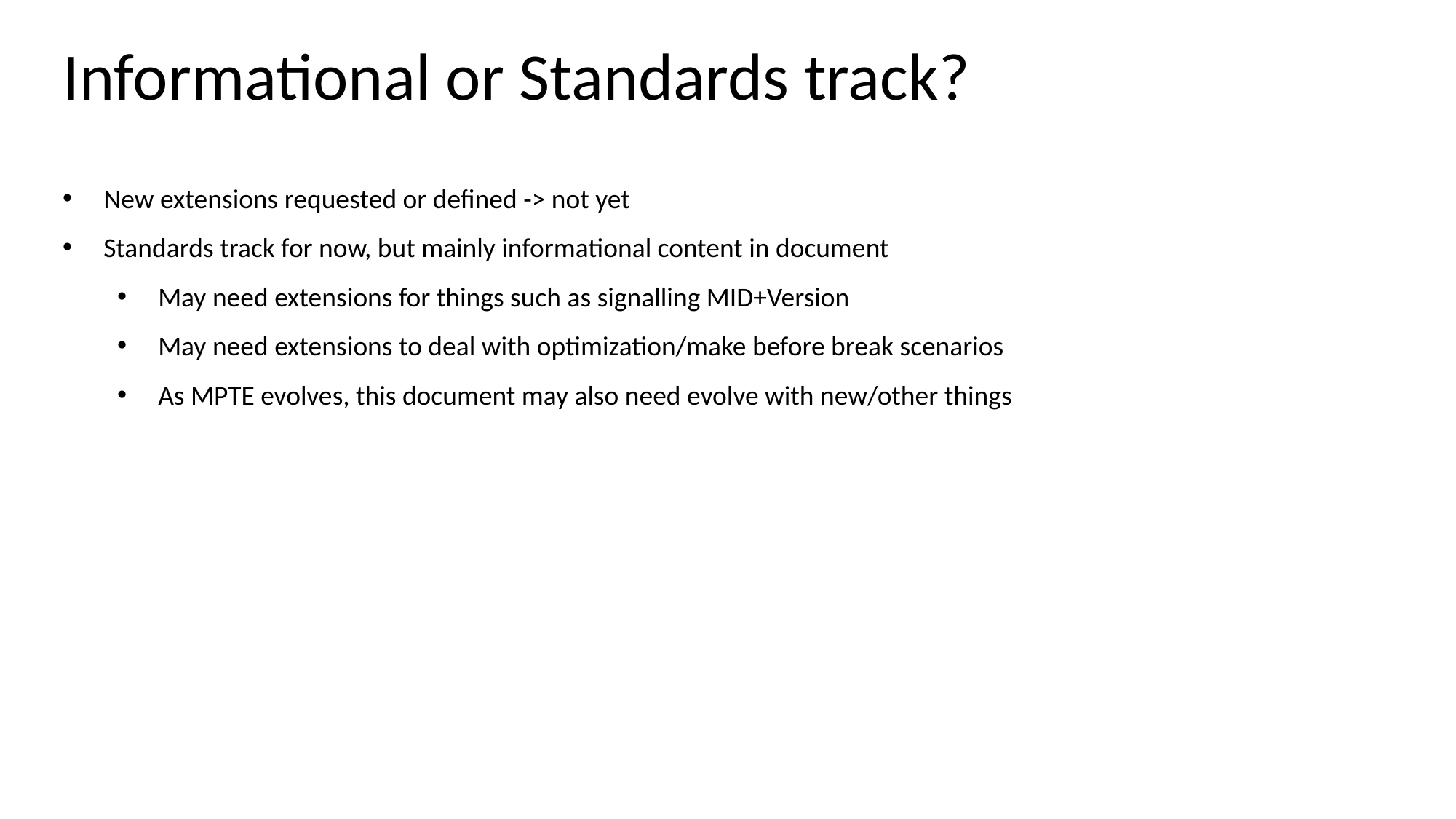

# Informational or Standards track?
New extensions requested or defined -> not yet
Standards track for now, but mainly informational content in document
May need extensions for things such as signalling MID+Version
May need extensions to deal with optimization/make before break scenarios
As MPTE evolves, this document may also need evolve with new/other things